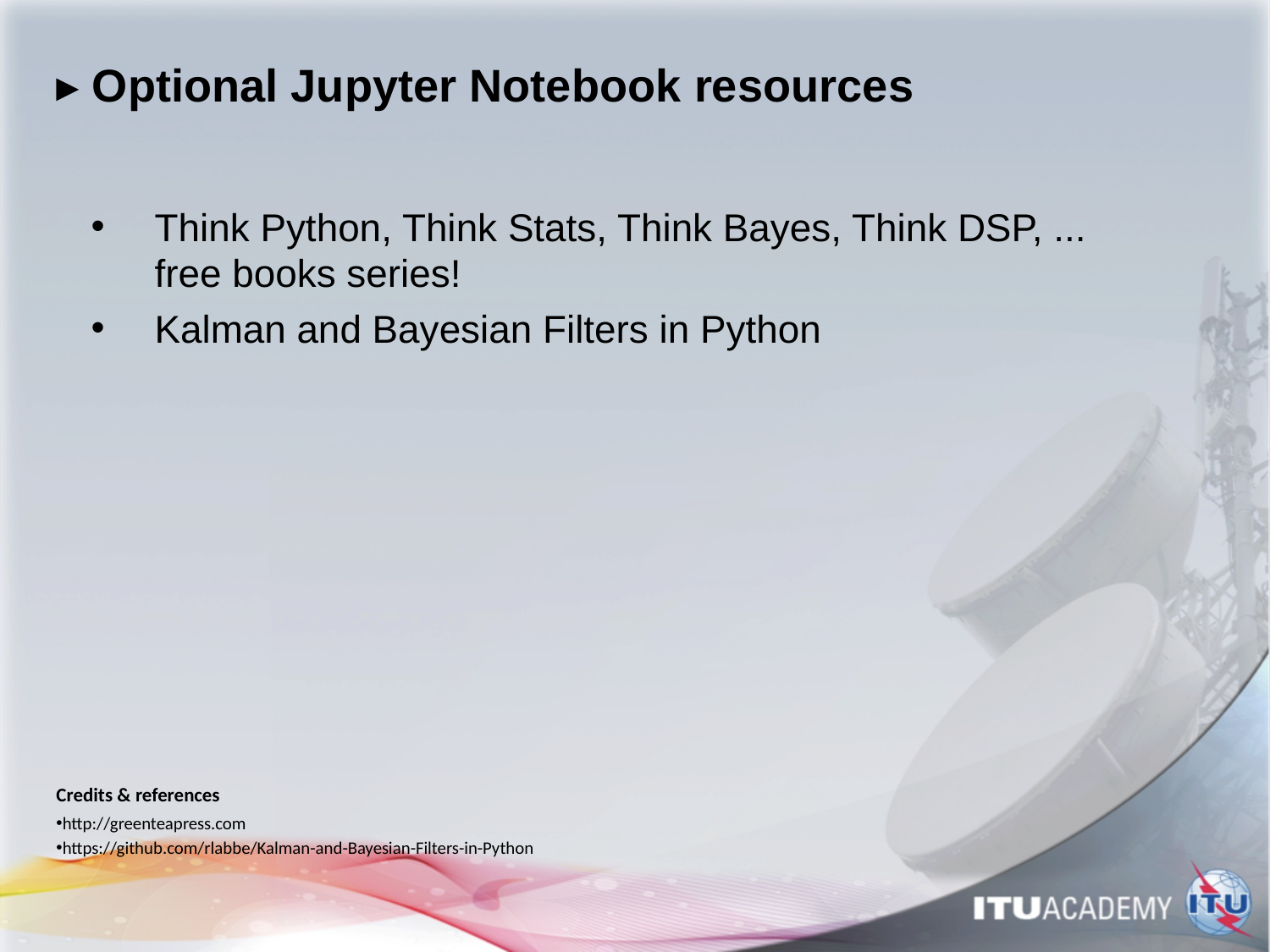

# ▸ Optional Jupyter Notebook resources
Think Python, Think Stats, Think Bayes, Think DSP, ...  free books series!
Kalman and Bayesian Filters in Python
Credits & references
http://greenteapress.com
https://github.com/rlabbe/Kalman-and-Bayesian-Filters-in-Python